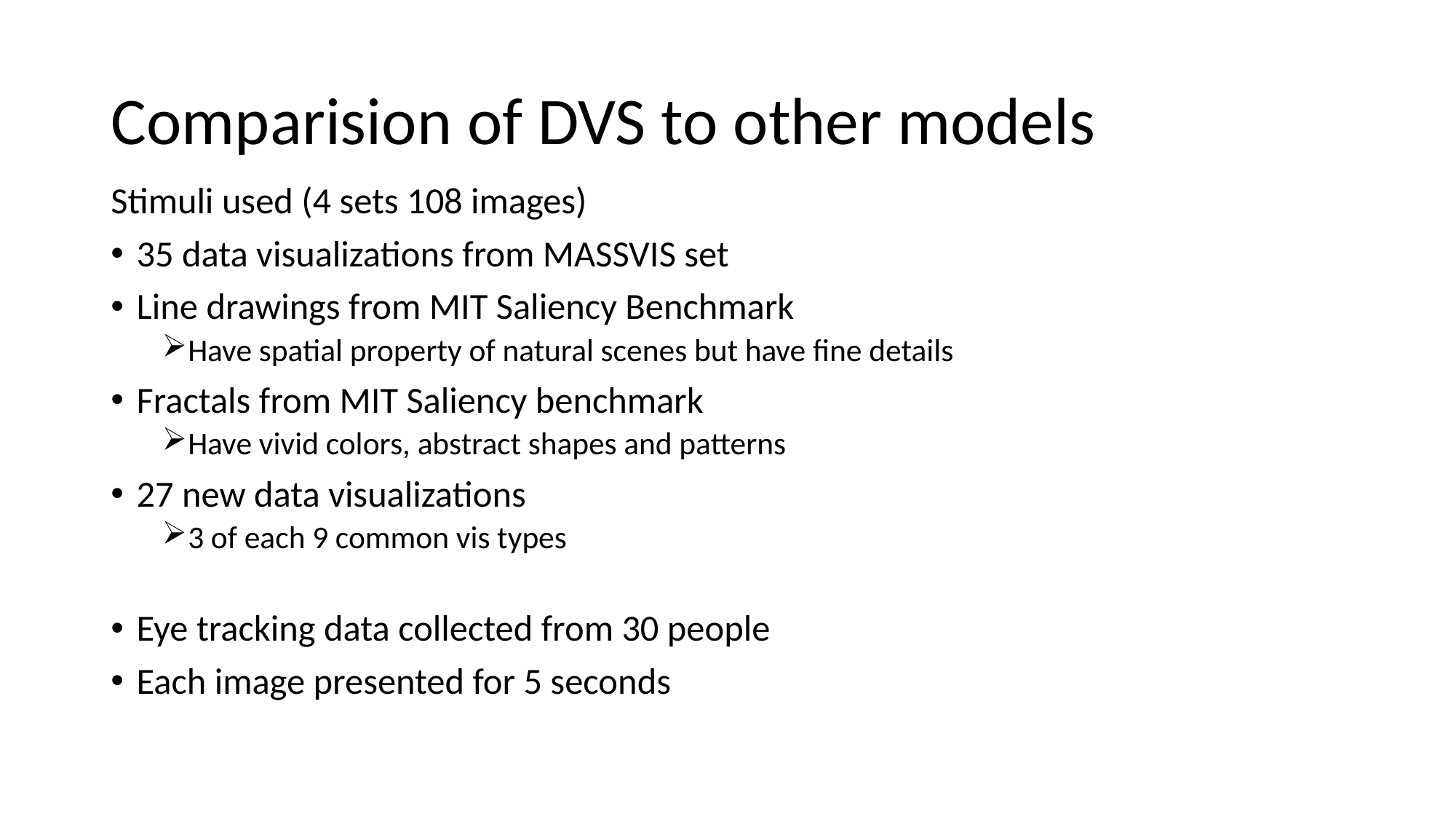

# Comparision of DVS to other models
Stimuli used (4 sets 108 images)
35 data visualizations from MASSVIS set
Line drawings from MIT Saliency Benchmark
Have spatial property of natural scenes but have fine details
Fractals from MIT Saliency benchmark
Have vivid colors, abstract shapes and patterns
27 new data visualizations
3 of each 9 common vis types

Eye tracking data collected from 30 people
Each image presented for 5 seconds